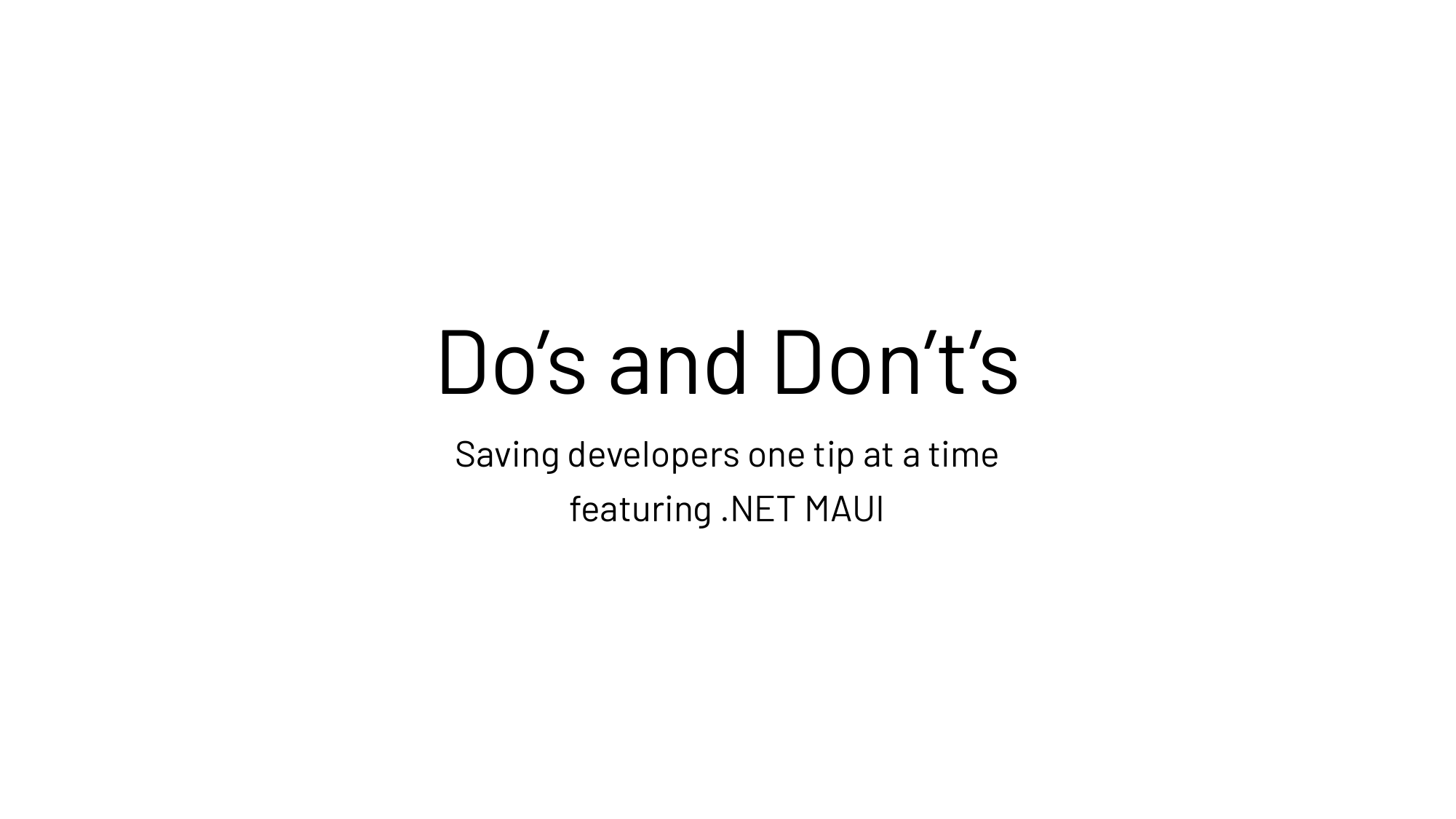

# Do’s and Don’t’s
Saving developers one tip at a time
featuring .NET MAUI